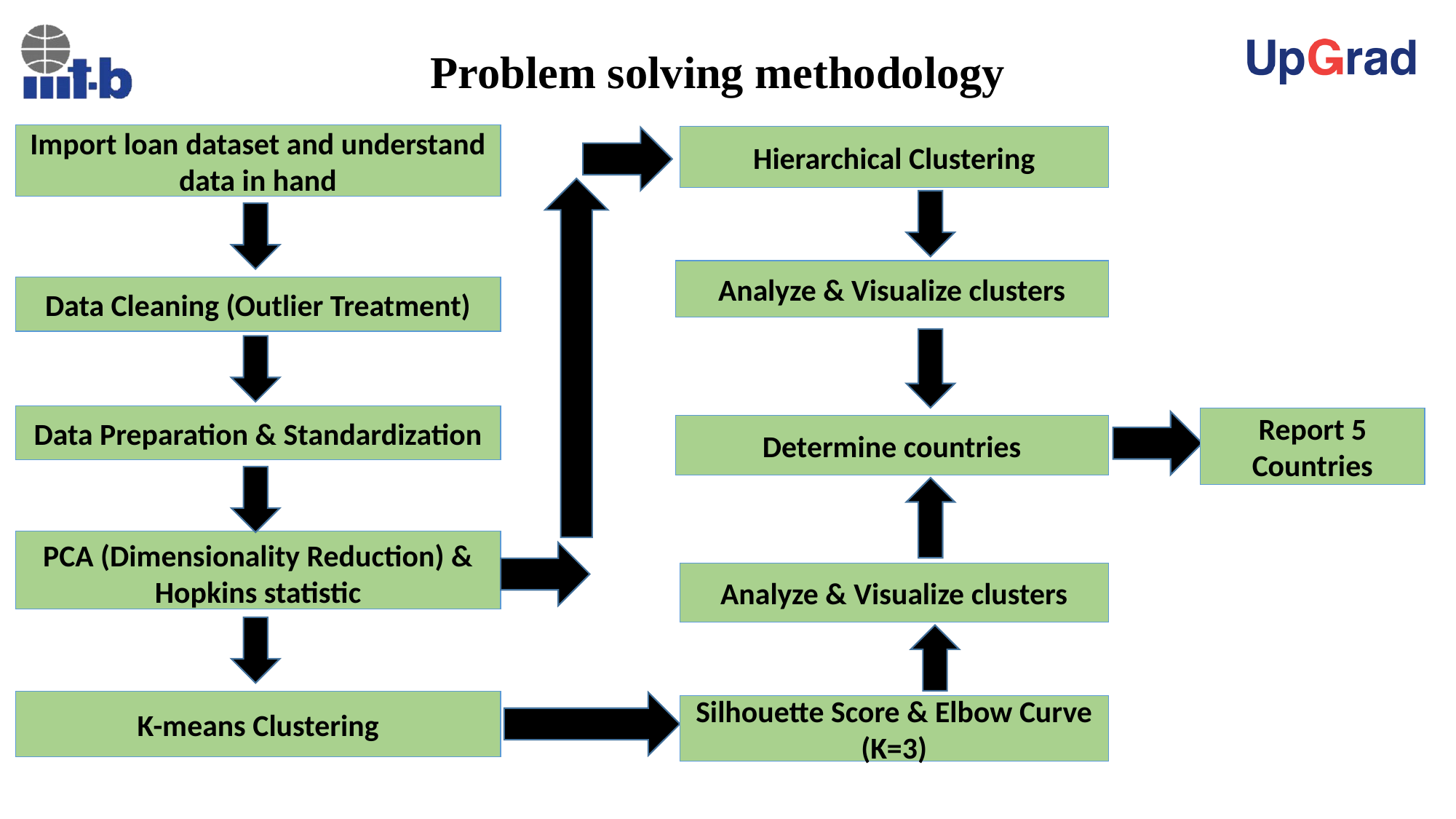

# Problem solving methodology

Import loan dataset and understand data in hand
Hierarchical Clustering

Analyze & Visualize clusters
Data Cleaning (Outlier Treatment)

Data Preparation & Standardization
Report 5 Countries
Determine countries

PCA (Dimensionality Reduction) & Hopkins statistic

Analyze & Visualize clusters

K-means Clustering
Silhouette Score & Elbow Curve (K=3)